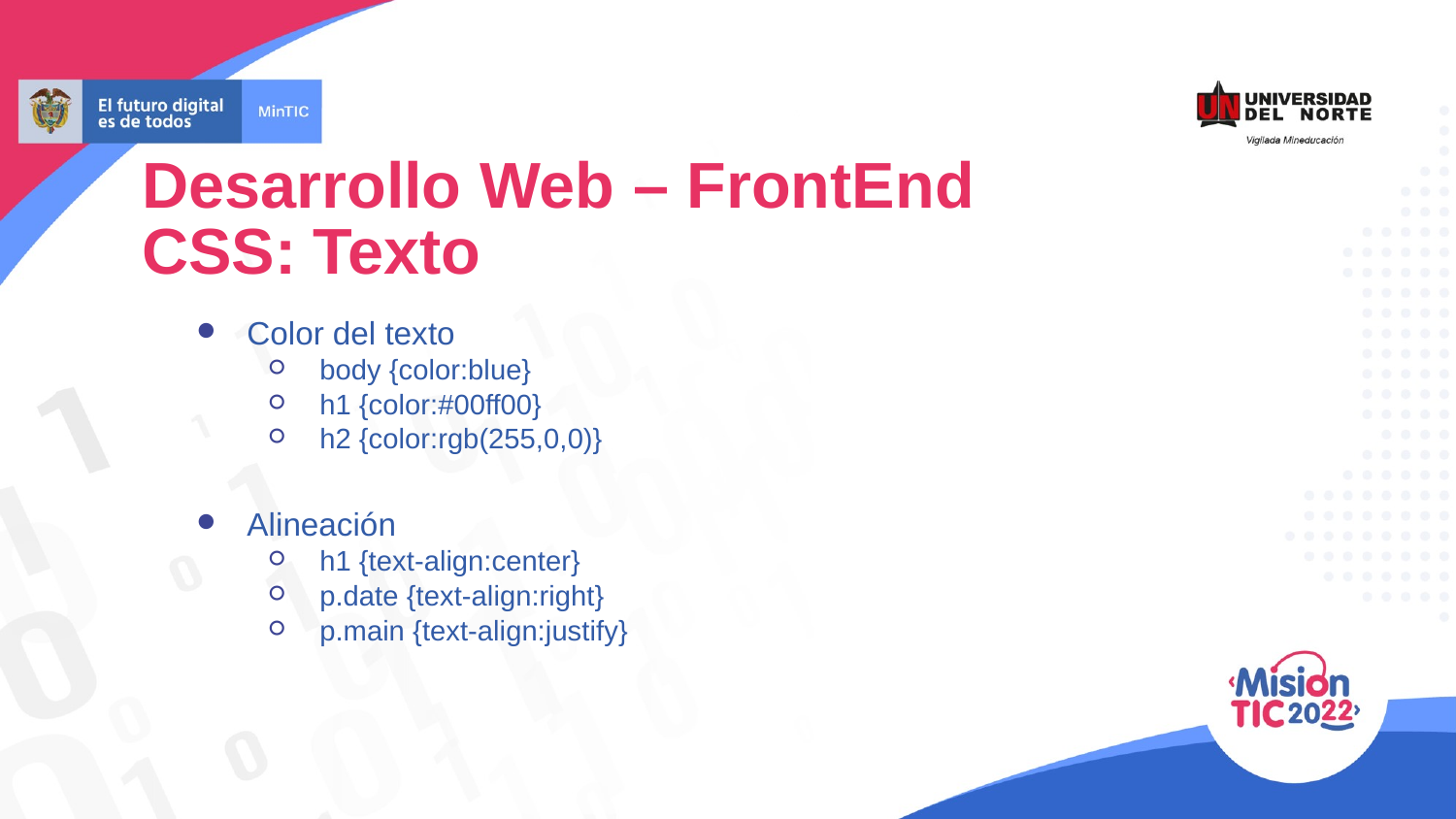

Desarrollo Web – FrontEnd
CSS: Texto
Color del texto
body {color:blue}
h1 {color:#00ff00}
h2 {color:rgb(255,0,0)}

Alineación
h1 {text-align:center}
p.date {text-align:right}
p.main {text-align:justify}